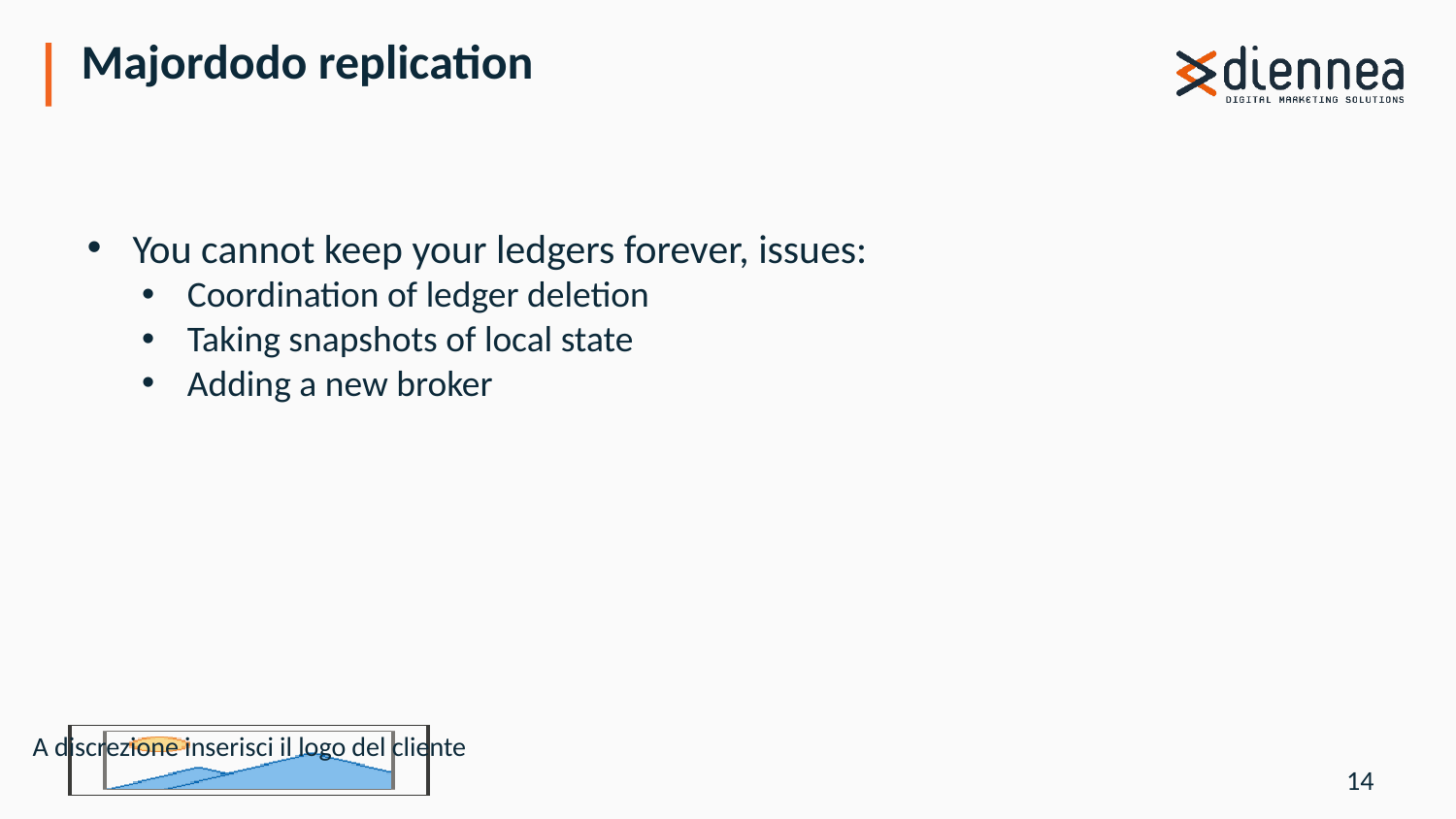

# Majordodo replication

You cannot keep your ledgers forever, issues:
Coordination of ledger deletion
Taking snapshots of local state
Adding a new broker